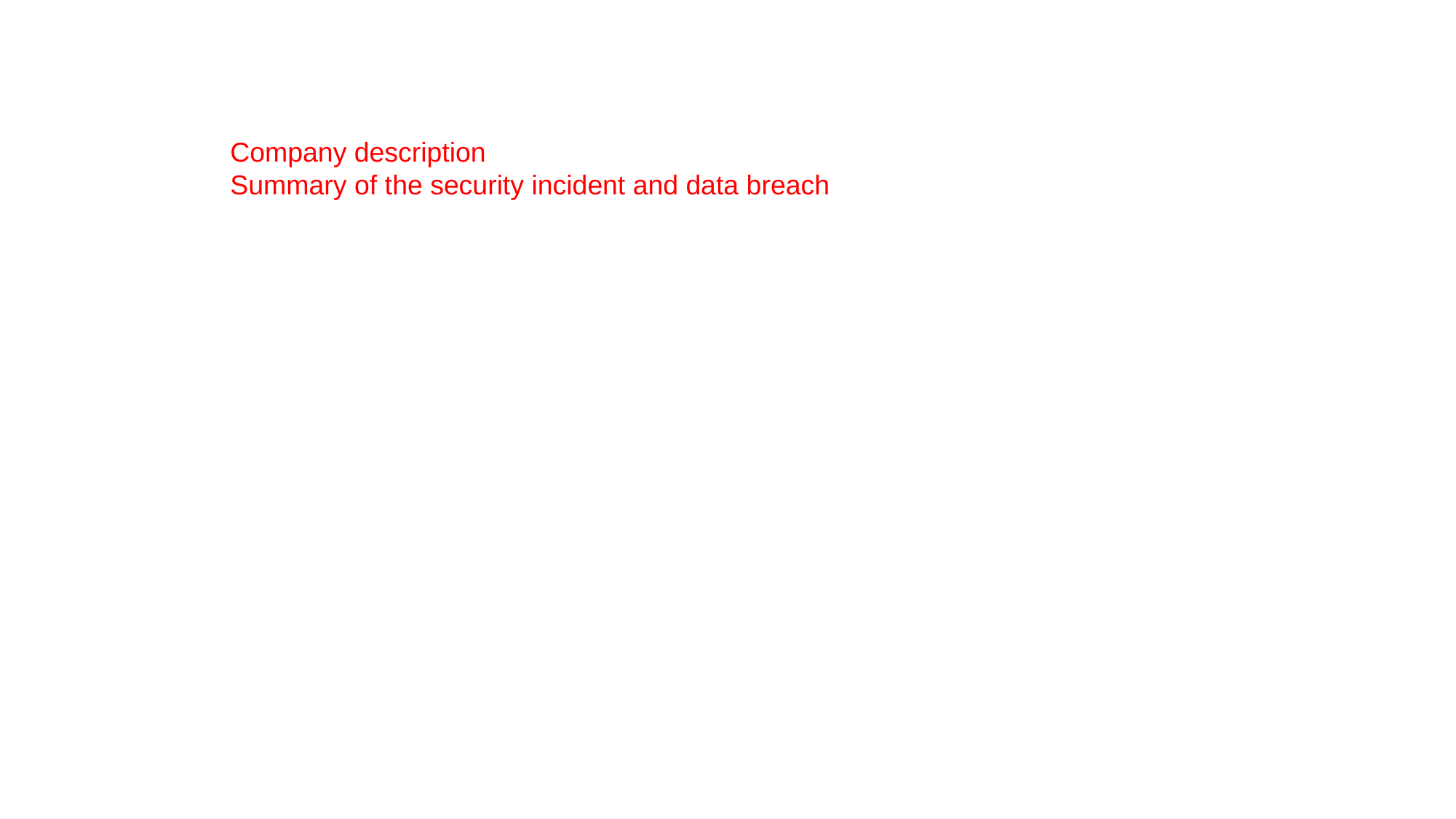

Company description
Summary of the security incident and data breach